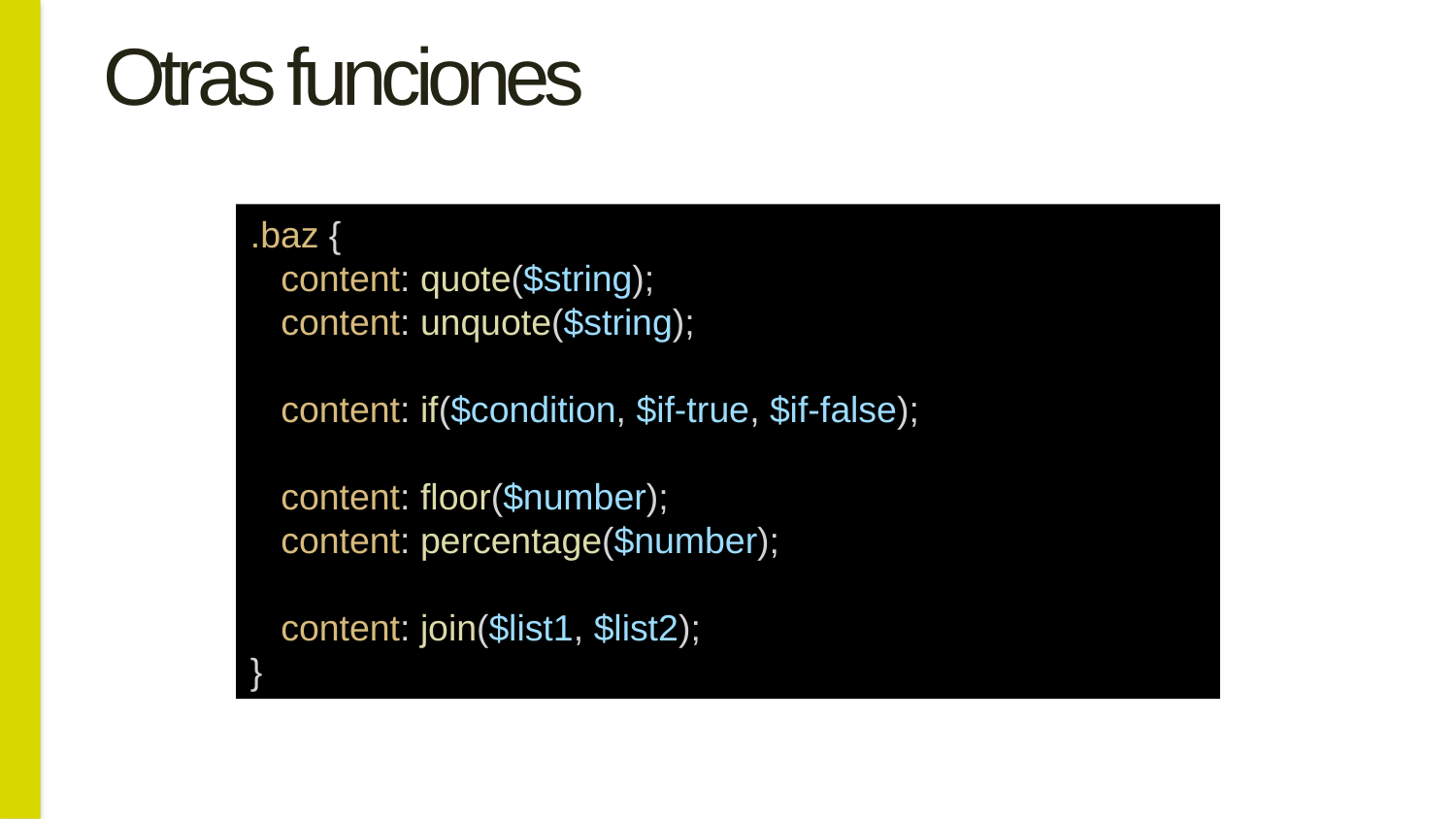

# Otras funciones
.baz {
   content: quote($string);
   content: unquote($string);
   content: if($condition, $if-true, $if-false);
   content: floor($number);
   content: percentage($number);

   content: join($list1, $list2);
}